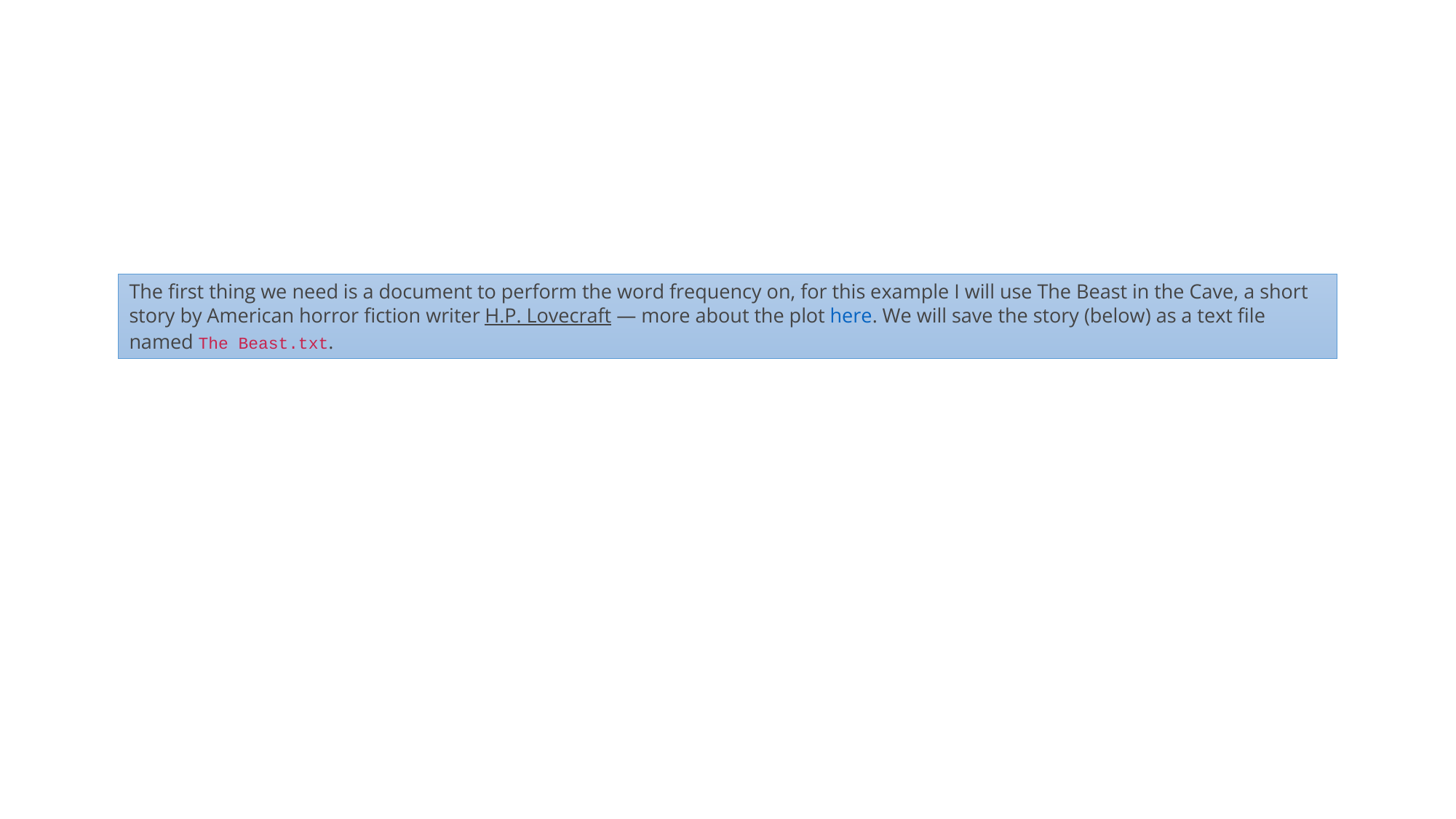

#
The first thing we need is a document to perform the word frequency on, for this example I will use The Beast in the Cave, a short story by American horror fiction writer H.P. Lovecraft — more about the plot here. We will save the story (below) as a text file named The Beast.txt.